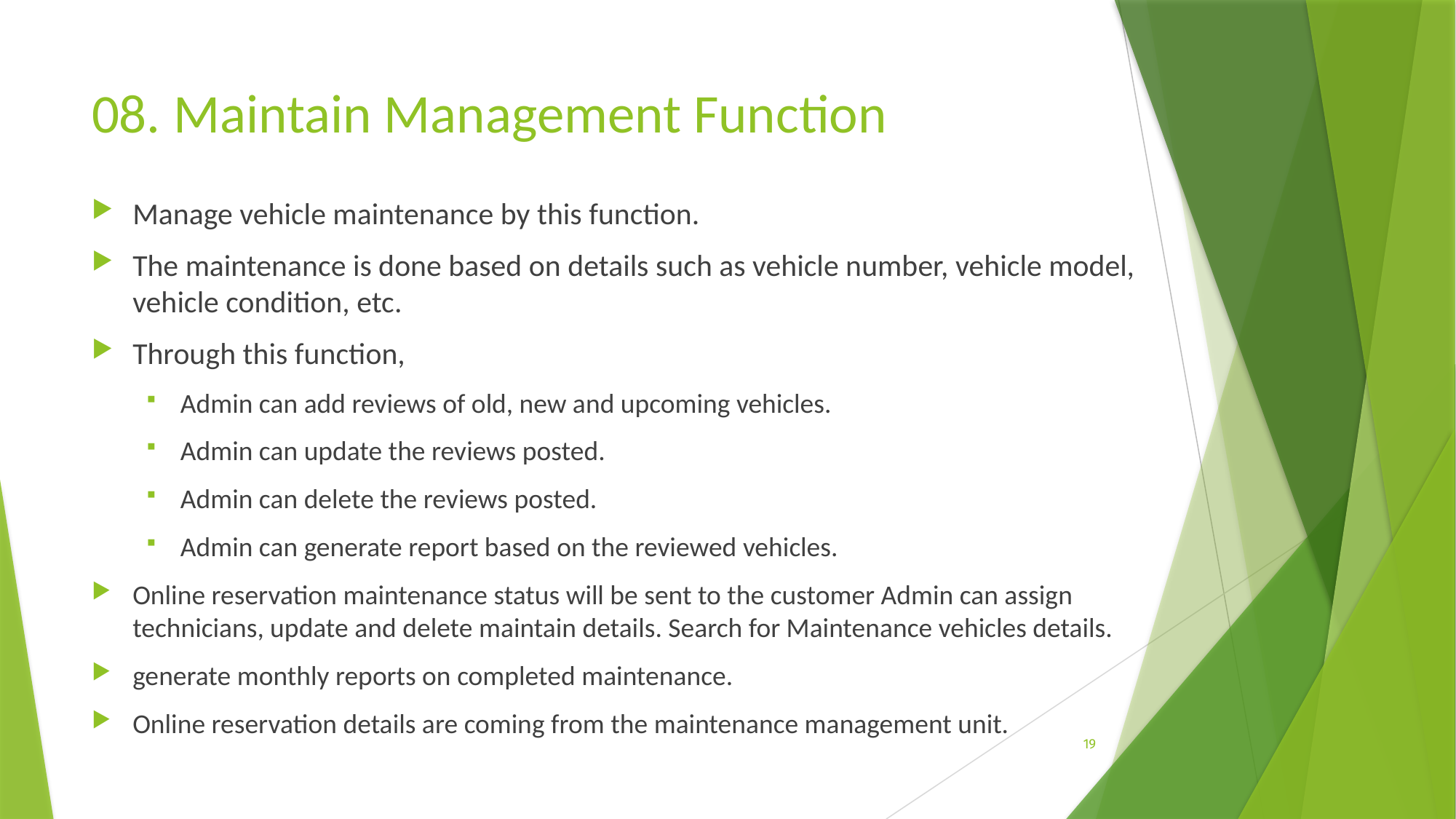

# 08. Maintain Management Function
Manage vehicle maintenance by this function.
The maintenance is done based on details such as vehicle number, vehicle model, vehicle condition, etc.
Through this function,
Admin can add reviews of old, new and upcoming vehicles.
Admin can update the reviews posted.
Admin can delete the reviews posted.
Admin can generate report based on the reviewed vehicles.
Online reservation maintenance status will be sent to the customer Admin can assign technicians, update and delete maintain details. Search for Maintenance vehicles details.
generate monthly reports on completed maintenance.
Online reservation details are coming from the maintenance management unit.
19